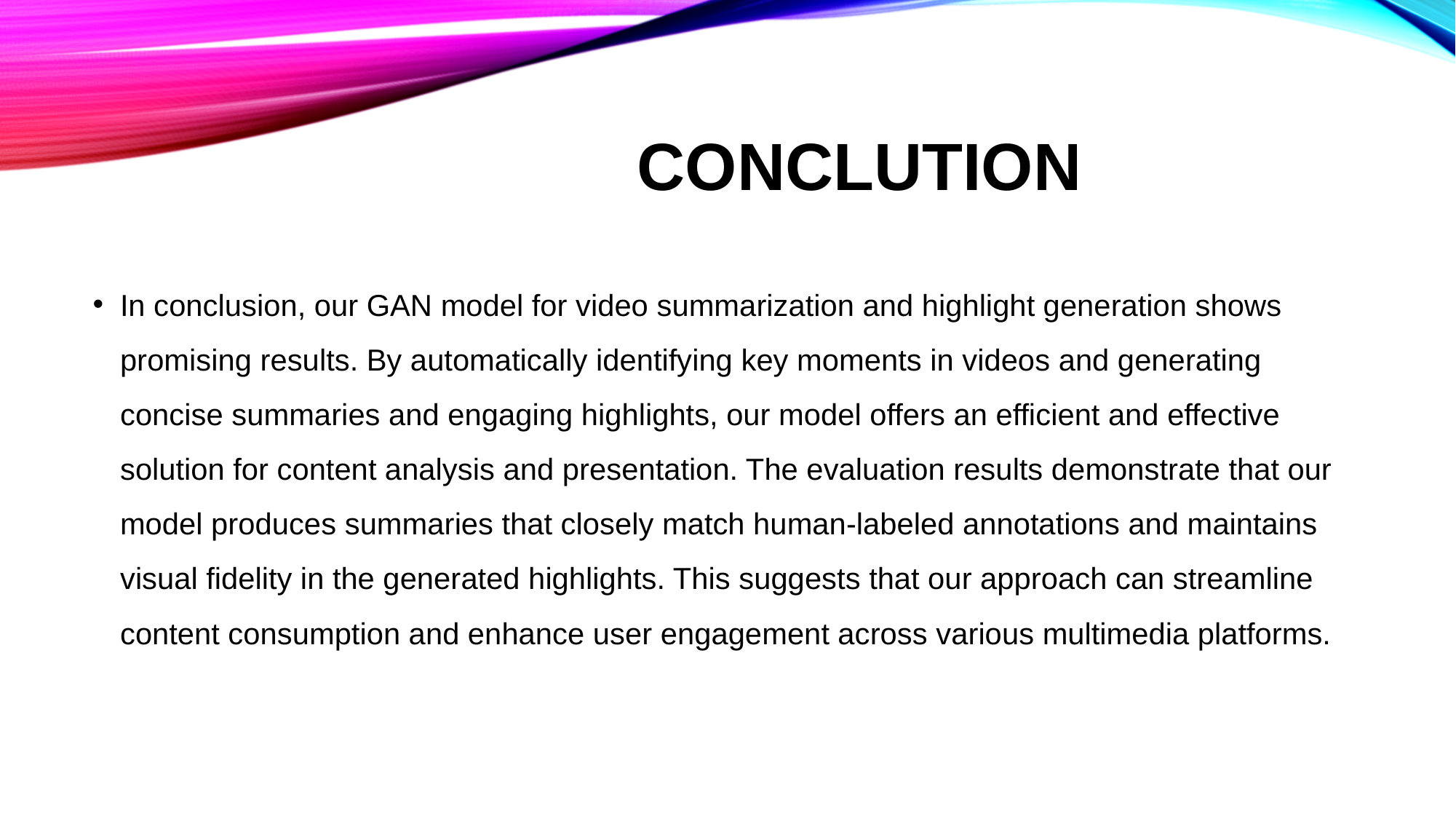

# CONCLUTION
In conclusion, our GAN model for video summarization and highlight generation shows promising results. By automatically identifying key moments in videos and generating concise summaries and engaging highlights, our model offers an efficient and effective solution for content analysis and presentation. The evaluation results demonstrate that our model produces summaries that closely match human-labeled annotations and maintains visual fidelity in the generated highlights. This suggests that our approach can streamline content consumption and enhance user engagement across various multimedia platforms.